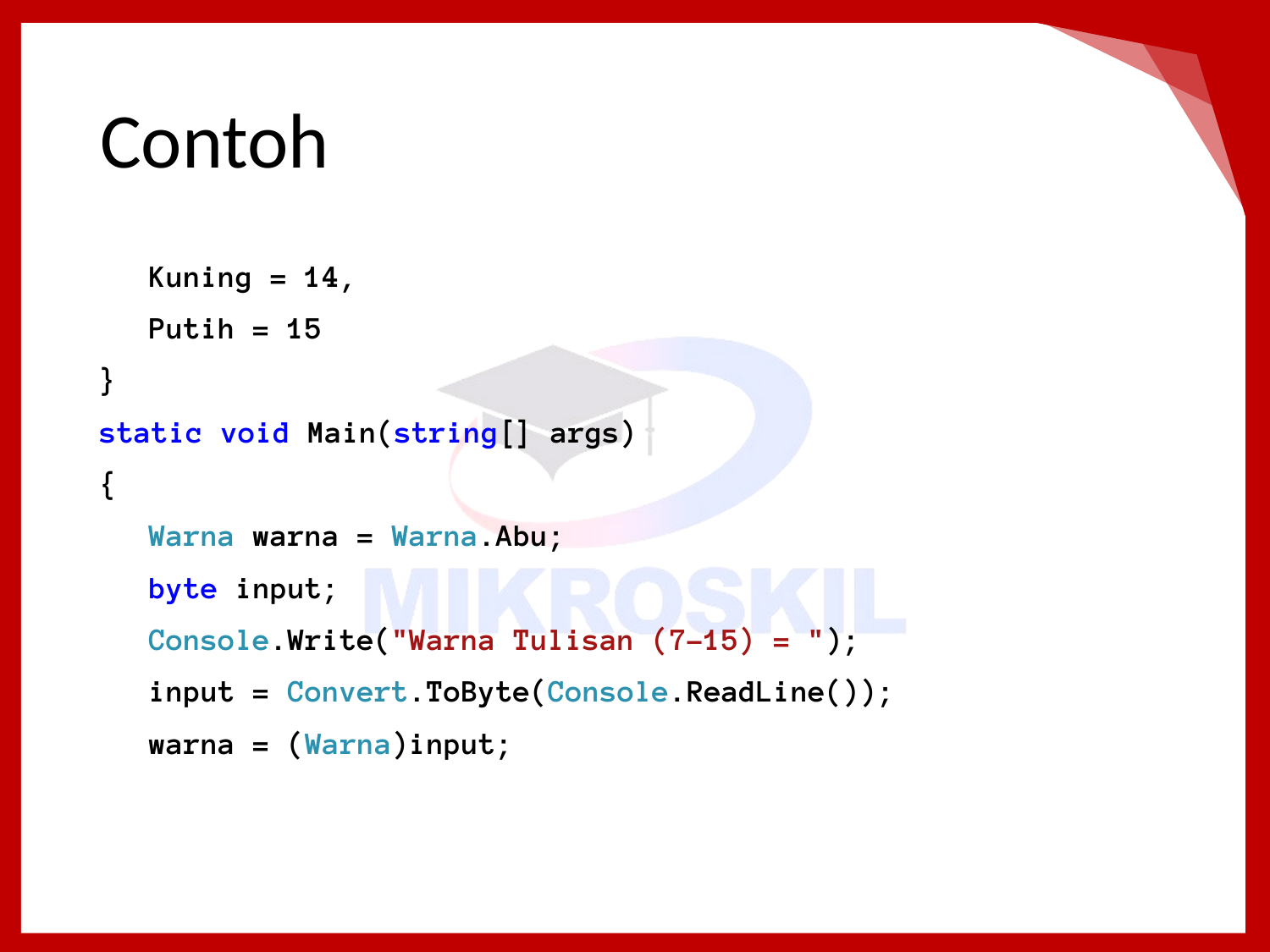

# Contoh
Kuning = 14,
Putih = 15
}
static void Main(string[] args)
{
Warna warna = Warna.Abu;
byte input;
Console.Write("Warna Tulisan (7-15) = ");
input = Convert.ToByte(Console.ReadLine());
warna = (Warna)input;